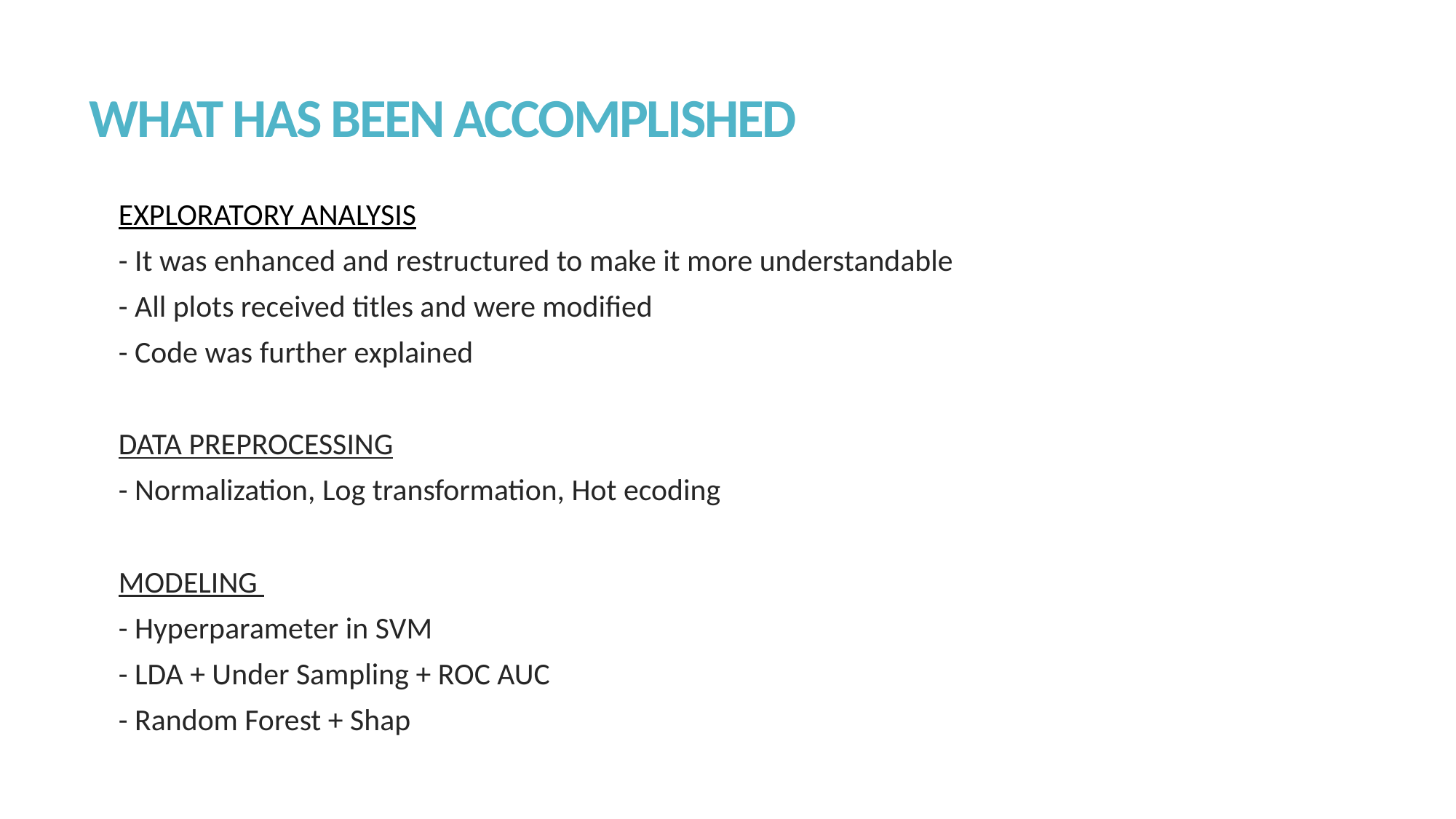

# WHAT HAS BEEN ACCOMPLISHED
EXPLORATORY ANALYSIS
- It was enhanced and restructured to make it more understandable
- All plots received titles and were modified
- Code was further explained

DATA PREPROCESSING
- Normalization, Log transformation, Hot ecoding

MODELING
- Hyperparameter in SVM
- LDA + Under Sampling + ROC AUC
- Random Forest + Shap